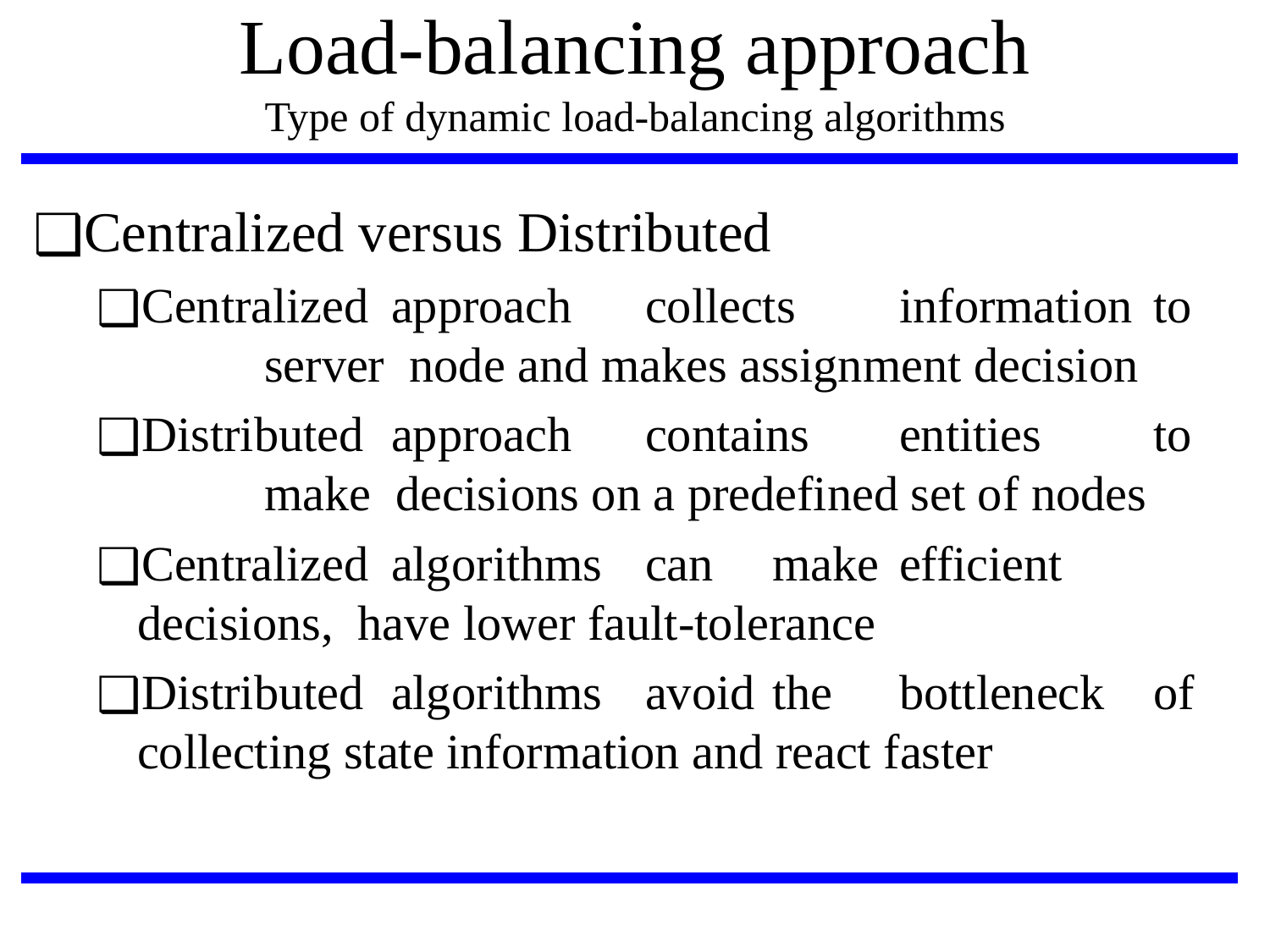

# Load-balancing approach Type of dynamic load-balancing algorithms

Centralized versus Distributed
Centralized	approach	collects	information	to	server  node and makes assignment decision
Distributed	approach	contains	entities	to	make  decisions on a predefined set of nodes
Centralized	algorithms	can	make	efficient	decisions,  have lower fault-tolerance
Distributed	algorithms	avoid	the	bottleneck	of  collecting state information and react faster